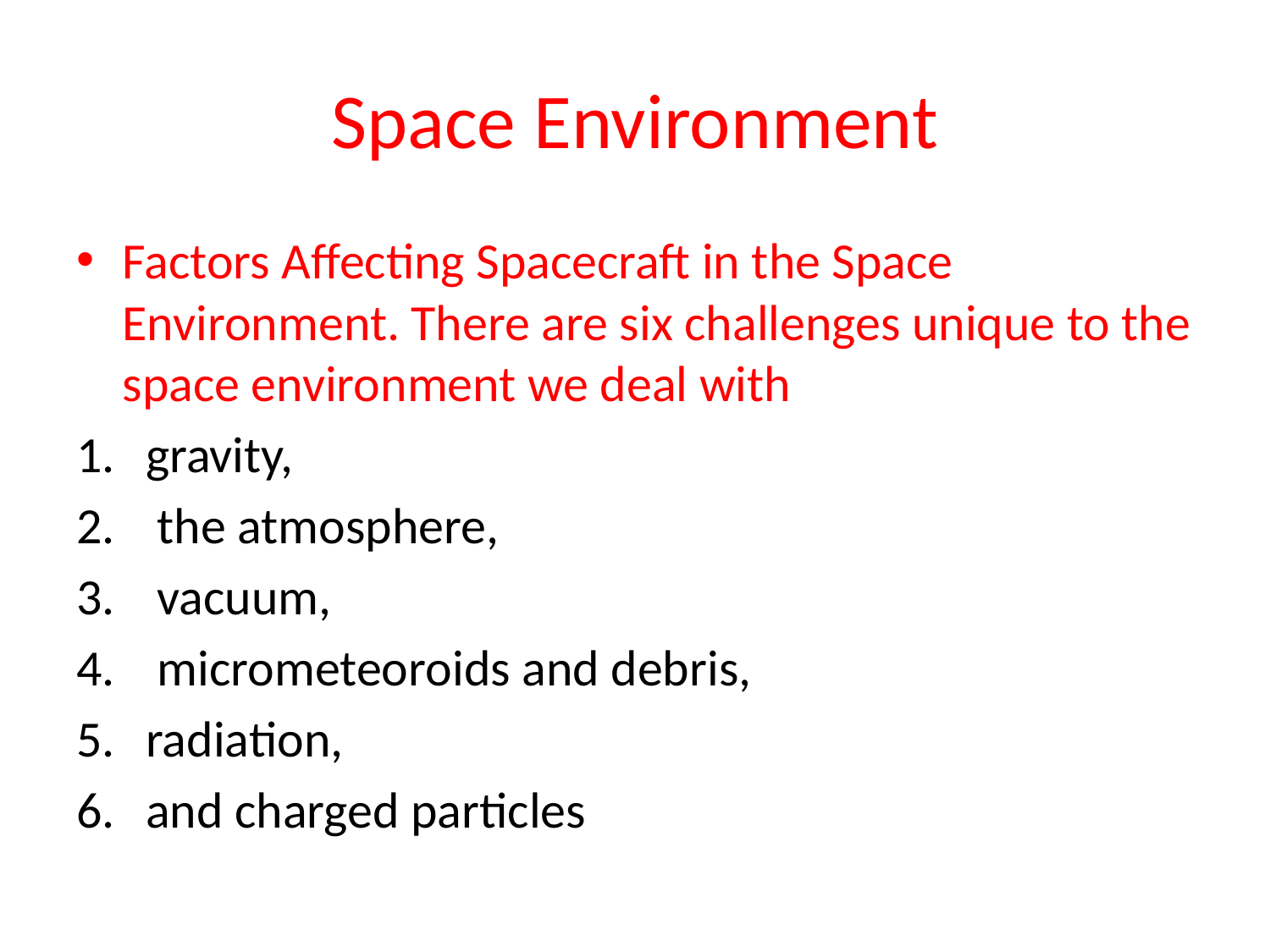

# Space Environment
Factors Affecting Spacecraft in the Space Environment. There are six challenges unique to the space environment we deal with
gravity,
 the atmosphere,
 vacuum,
 micrometeoroids and debris,
radiation,
and charged particles